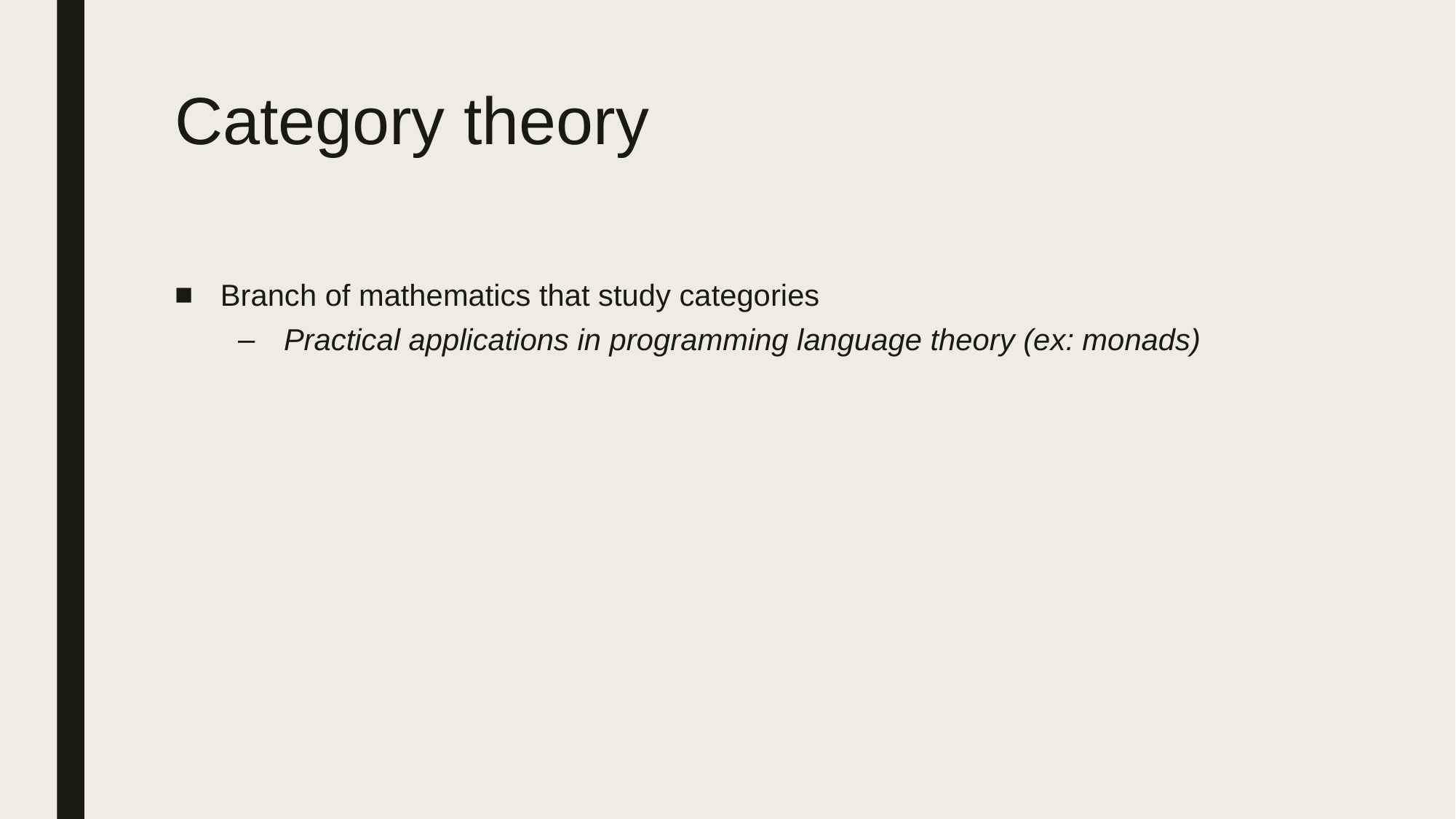

# Category theory
Branch of mathematics that study categories
Practical applications in programming language theory (ex: monads)